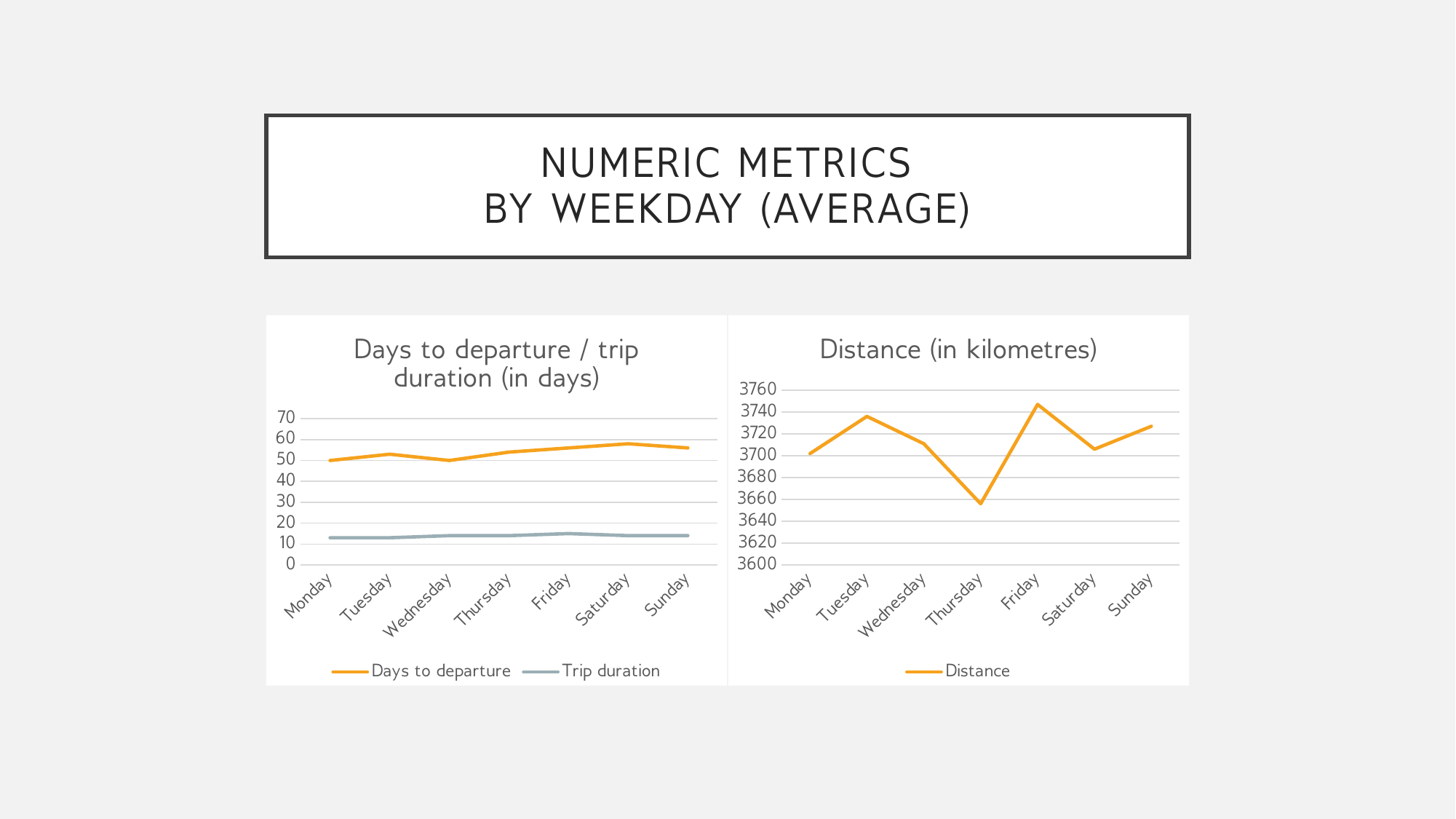

# Numeric Metrics By Weekday (Average)

### Chart: Days to departure / trip duration (in days)

| Category | Days to departure | Trip duration |
|---|---|---|
| Monday | 50.0 | 13.0 |
| Tuesday | 53.0 | 13.0 |
| Wednesday | 50.0 | 14.0 |
| Thursday | 54.0 | 14.0 |
| Friday | 56.0 | 15.0 |
| Saturday | 58.0 | 14.0 |
| Sunday | 56.0 | 14.0 |

### Chart: Distance (in kilometres)

| Category | Distance |
|---|---|
| Monday | 3702.0 |
| Tuesday | 3736.0 |
| Wednesday | 3711.0 |
| Thursday | 3656.0 |
| Friday | 3747.0 |
| Saturday | 3706.0 |
| Sunday | 3727.0 |